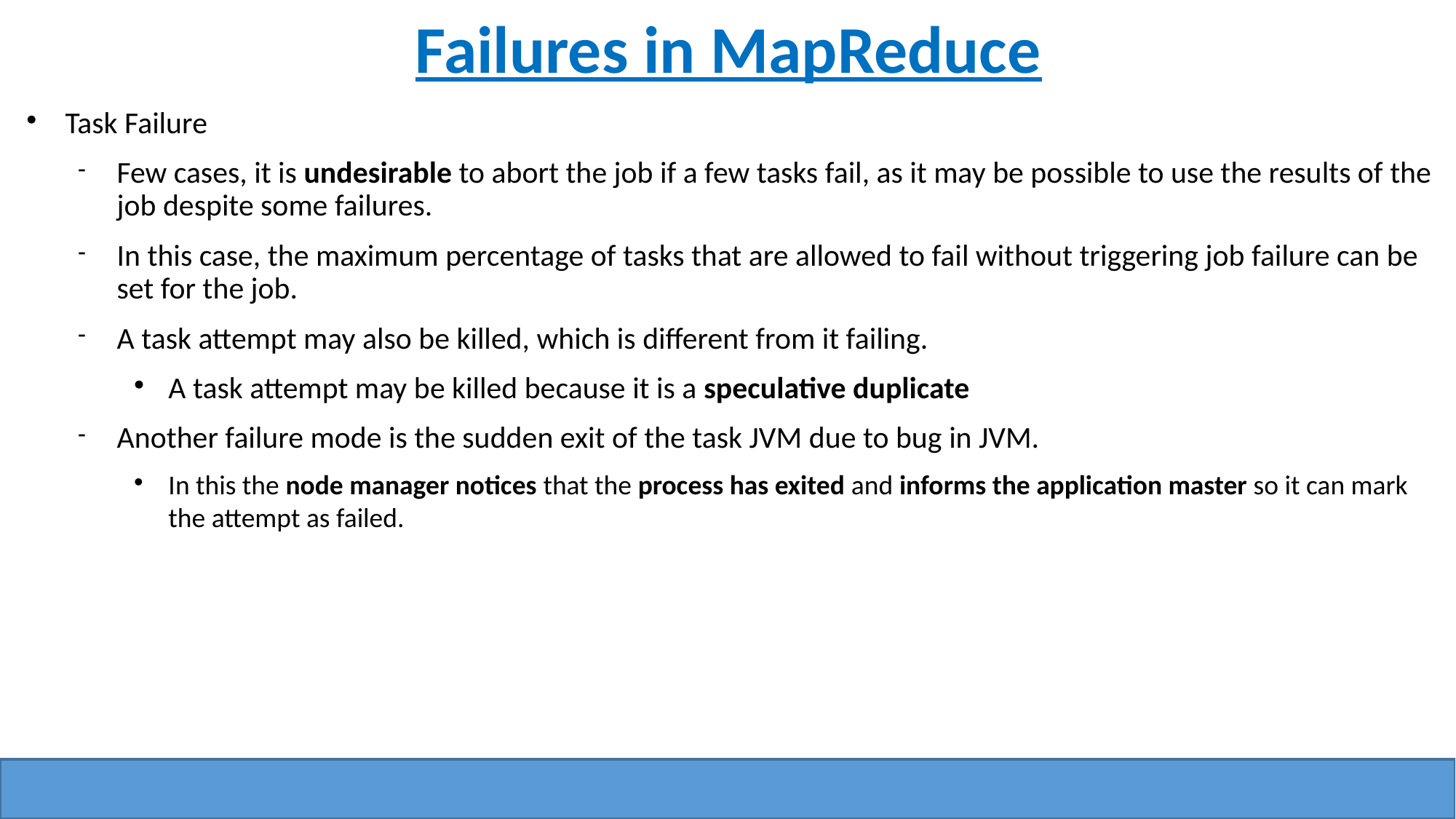

Failures in MapReduce
Task Failure
Few cases, it is undesirable to abort the job if a few tasks fail, as it may be possible to use the results of the job despite some failures.
In this case, the maximum percentage of tasks that are allowed to fail without triggering job failure can be set for the job.
A task attempt may also be killed, which is different from it failing.
A task attempt may be killed because it is a speculative duplicate
Another failure mode is the sudden exit of the task JVM due to bug in JVM.
In this the node manager notices that the process has exited and informs the application master so it can mark the attempt as failed.